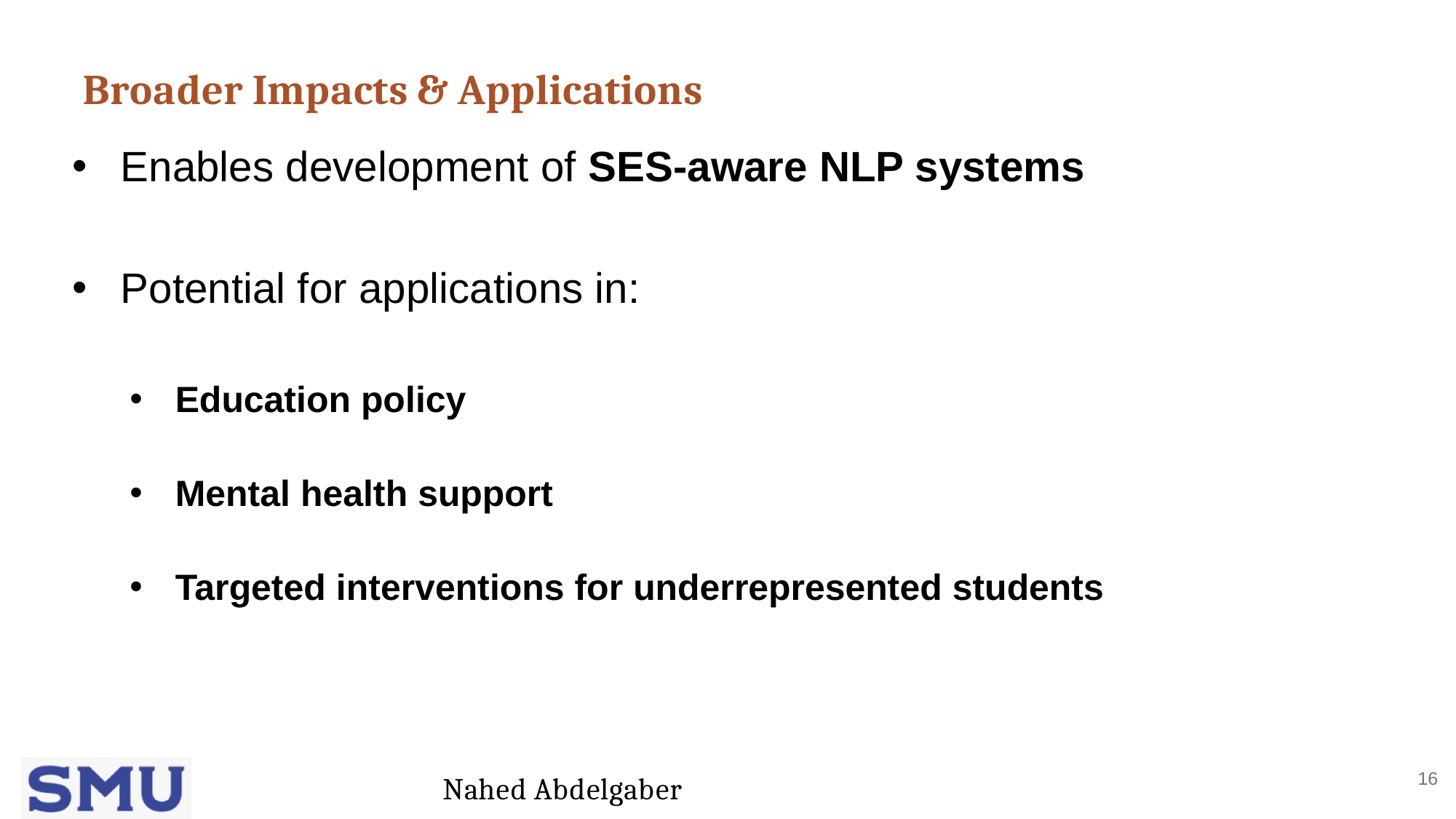

Broader Impacts & Applications

Enables development of SES-aware NLP systems

Potential for applications in:

Education policy

Mental health support

Targeted interventions for underrepresented students
16